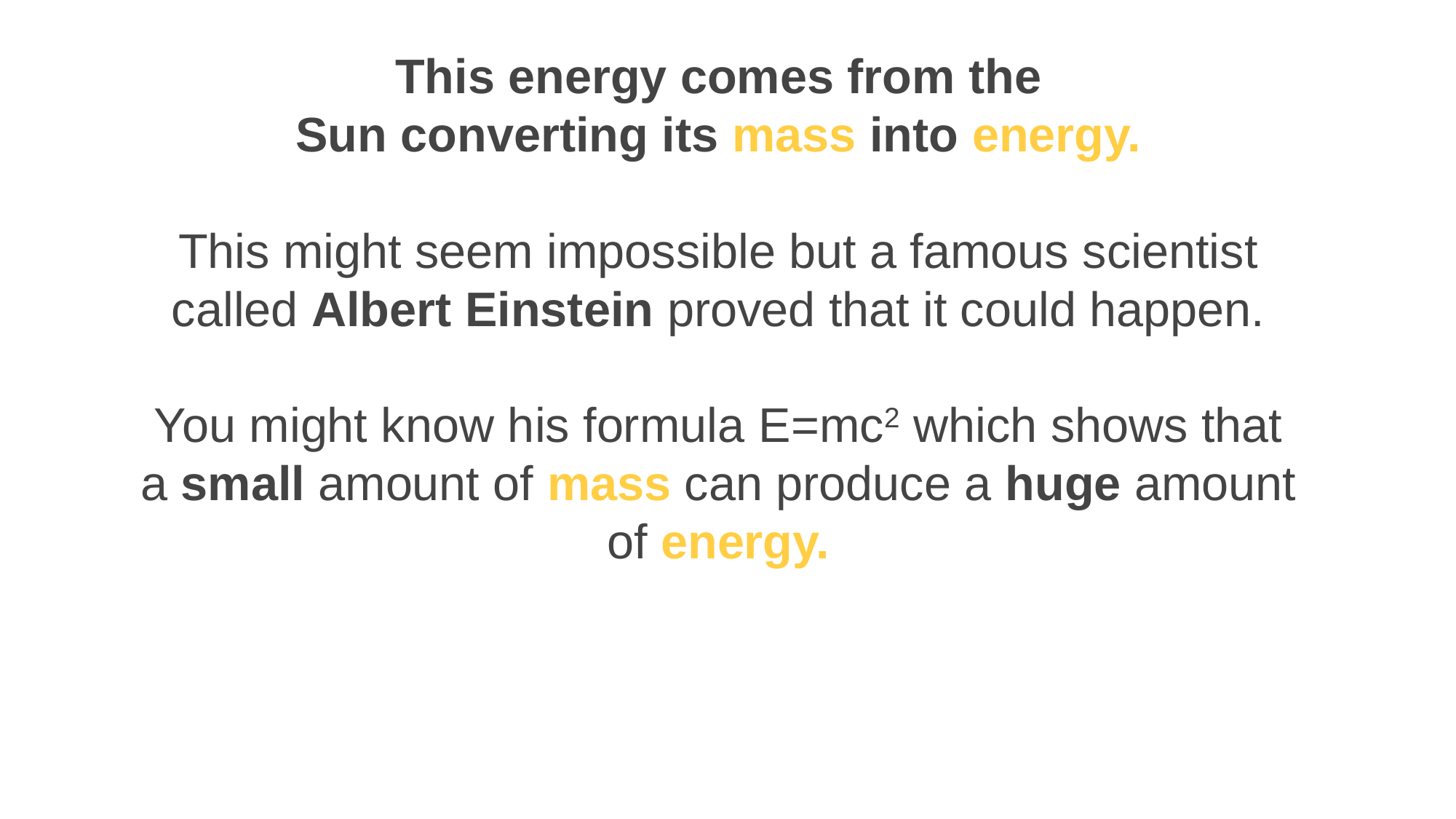

This energy comes from the Sun converting its mass into energy.

This might seem impossible but a famous scientist called Albert Einstein proved that it could happen.

You might know his formula E=mc2 which shows that a small amount of mass can produce a huge amount of energy.